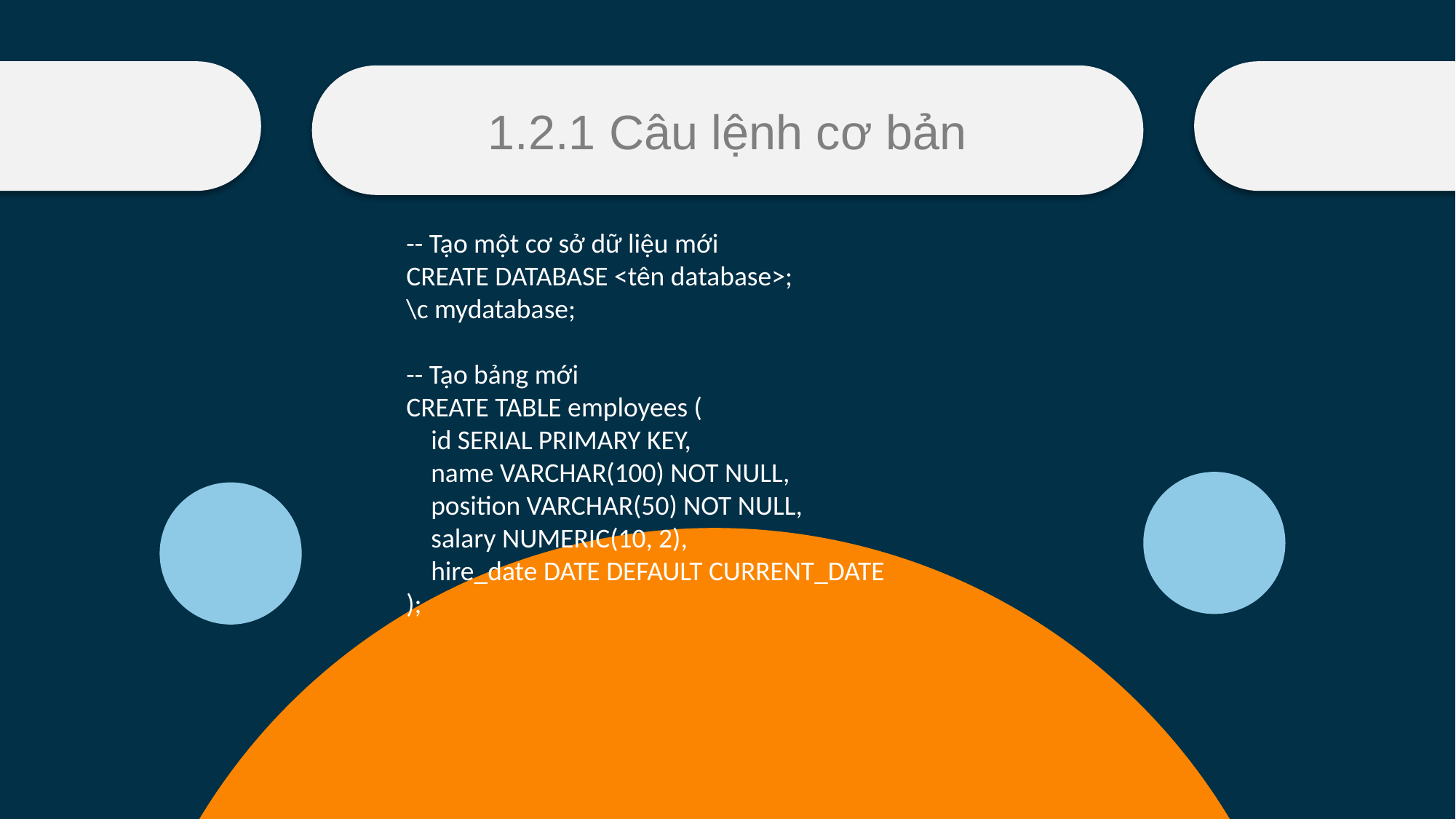

Nội dung 2
Nội dung 4
1.2.1 Câu lệnh cơ bản
Nội dung 1
-- Tạo một cơ sở dữ liệu mới
CREATE DATABASE <tên database>;
\c mydatabase;

-- Tạo bảng mới
CREATE TABLE employees (
    id SERIAL PRIMARY KEY,
    name VARCHAR(100) NOT NULL,
    position VARCHAR(50) NOT NULL,
    salary NUMERIC(10, 2),
    hire_date DATE DEFAULT CURRENT_DATE
);